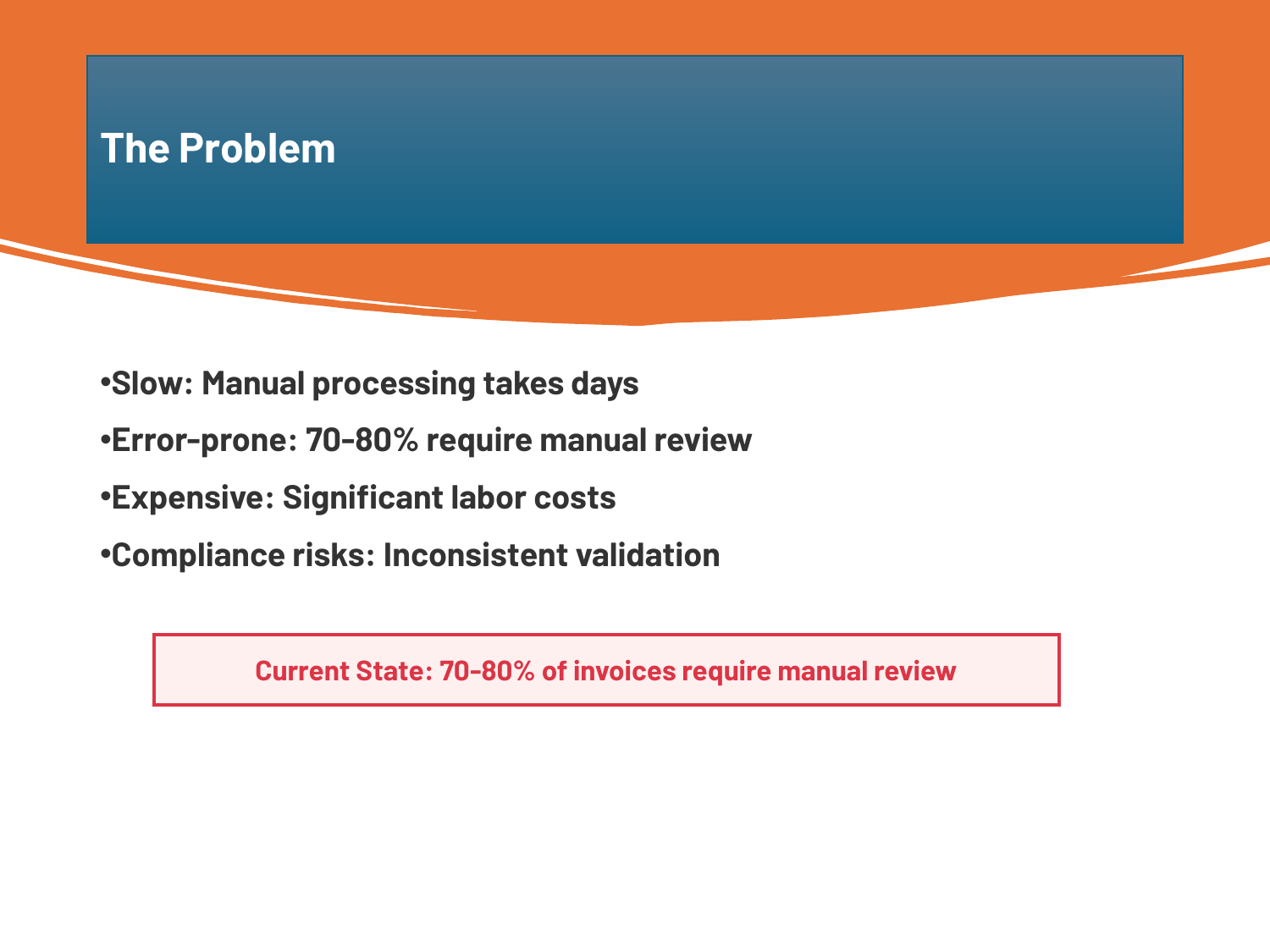

The Problem
Slow: Manual processing takes days
Error-prone: 70-80% require manual review
Expensive: Significant labor costs
Compliance risks: Inconsistent validation
Current State: 70-80% of invoices require manual review